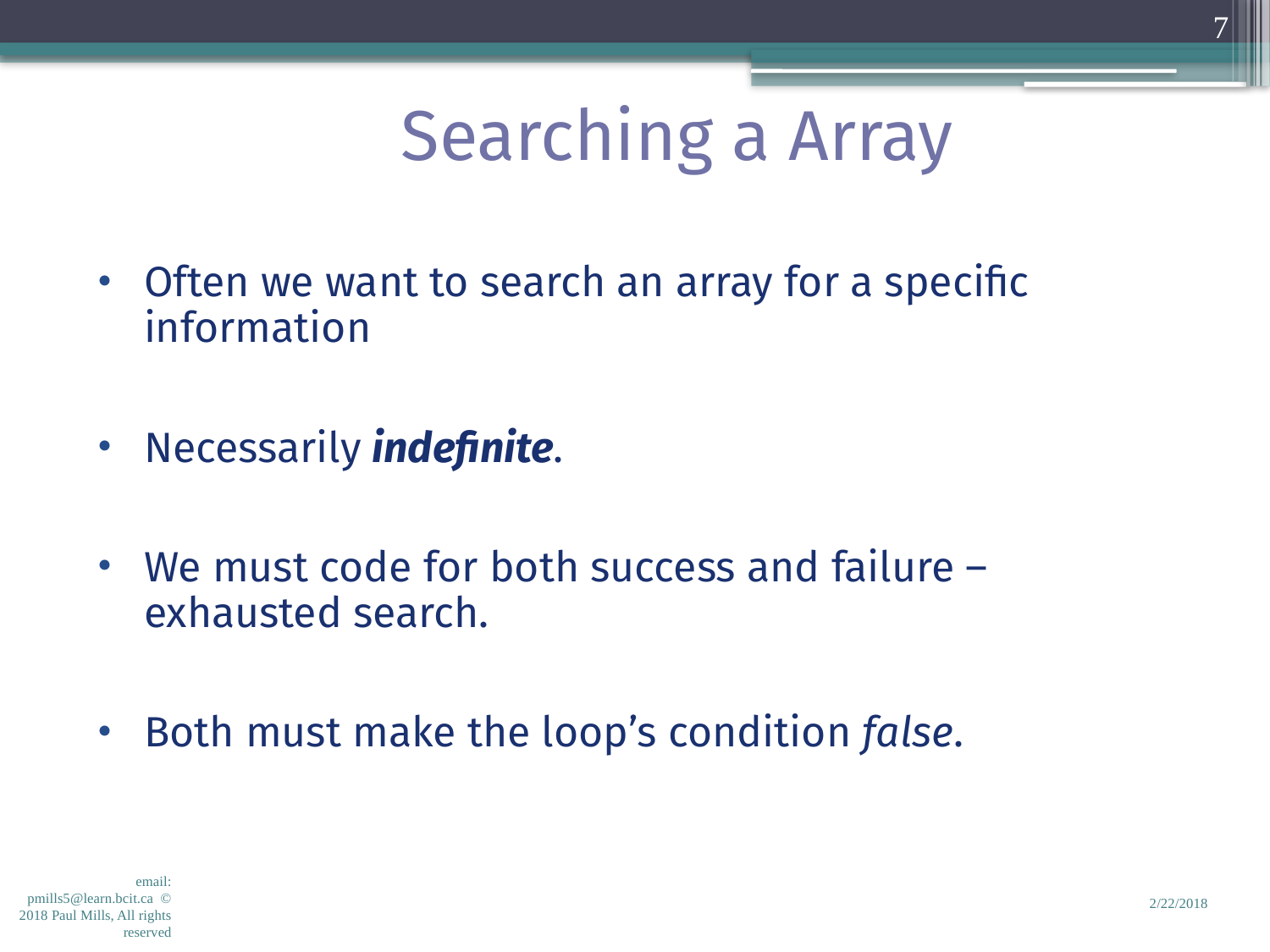

7
Searching a Array
Often we want to search an array for a specific information

Necessarily indefinite.

We must code for both success and failure – exhausted search.

Both must make the loop’s condition false.
email: pmills5@learn.bcit.ca  © 2018 Paul Mills, All rights reserved
2/22/2018